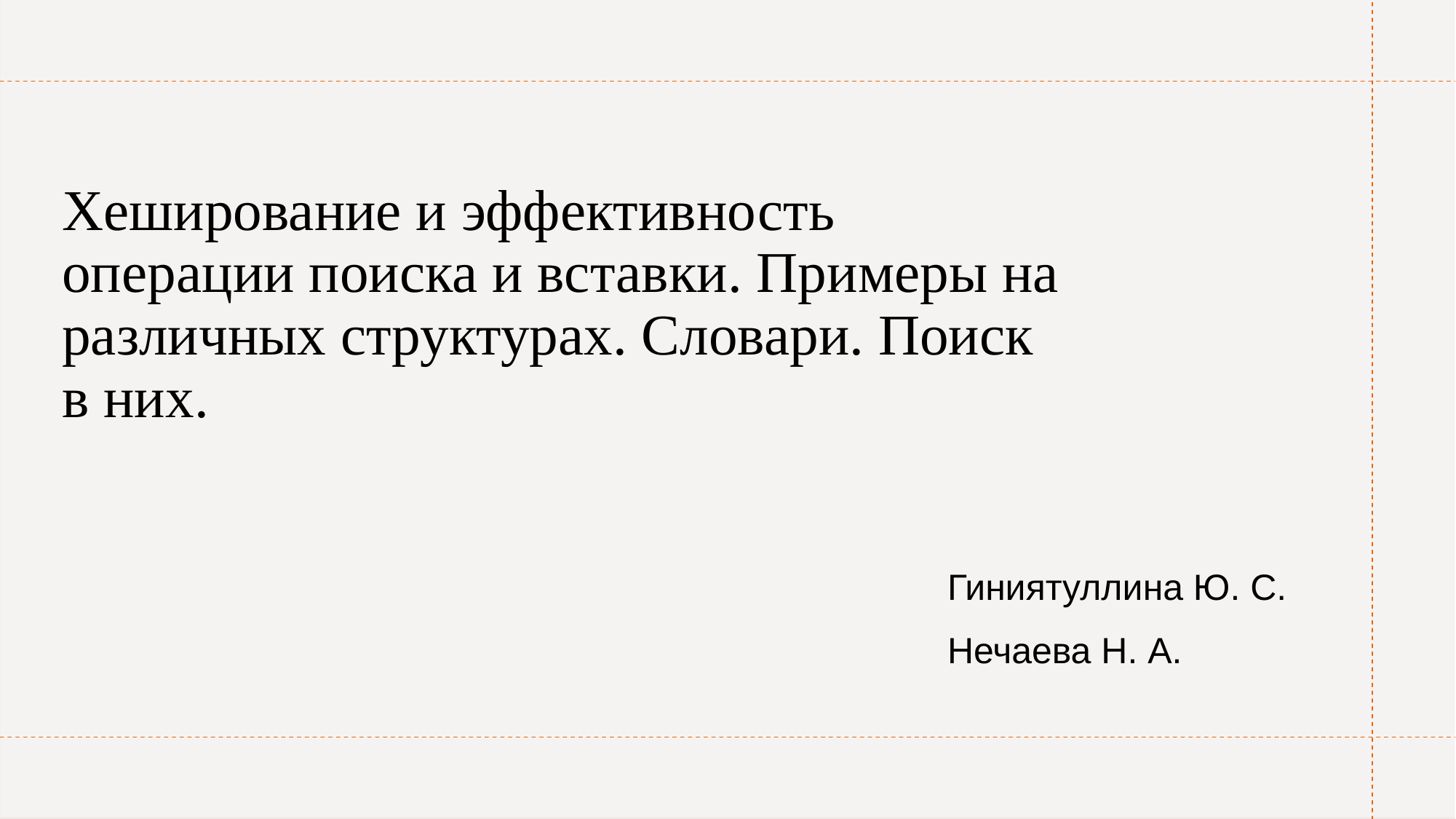

# Хеширование и эффективность операции поиска и вставки. Примеры на различных структурах. Словари. Поиск в них.
Гиниятуллина Ю. С.
Нечаева Н. А.